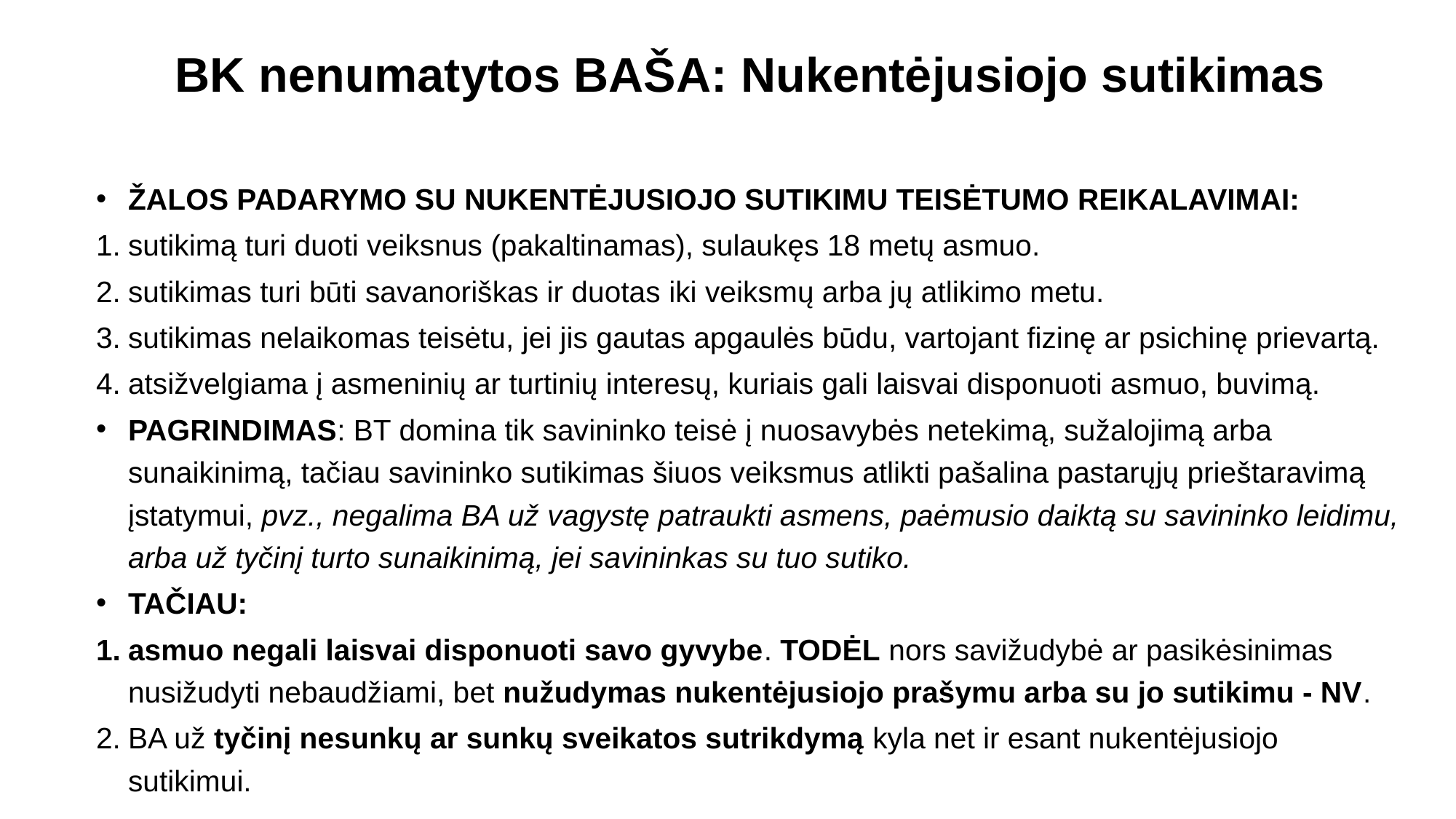

BK nenumatytos BAŠA: Nukentėjusiojo sutikimas
ŽALOS PADARYMO SU NUKENTĖJUSIOJO SUTIKIMU TEISĖTUMO REIKALAVIMAI:
sutikimą turi duoti veiksnus (pakaltinamas), sulaukęs 18 metų asmuo.
sutikimas turi būti savanoriškas ir duotas iki veiksmų arba jų atlikimo metu.
sutikimas nelaikomas teisėtu, jei jis gautas apgaulės būdu, vartojant fizinę ar psichinę prievartą.
atsižvelgiama į asmeninių ar turtinių interesų, kuriais gali laisvai disponuoti asmuo, buvimą.
PAGRINDIMAS: BT domina tik savininko teisė į nuosavybės netekimą, sužalojimą arba sunaikinimą, tačiau savininko sutikimas šiuos veiksmus atlikti pašalina pastarųjų prieštaravimą įstatymui, pvz., negalima BA už vagystę patraukti asmens, paėmusio daiktą su savininko leidimu, arba už tyčinį turto sunaikinimą, jei savininkas su tuo sutiko.
TAČIAU:
asmuo negali laisvai disponuoti savo gyvybe. TODĖL nors savižudybė ar pasikėsinimas nusižudyti nebaudžiami, bet nužudymas nukentėjusiojo prašymu arba su jo sutikimu - NV.
BA už tyčinį nesunkų ar sunkų sveikatos sutrikdymą kyla net ir esant nukentėjusiojo sutikimui.